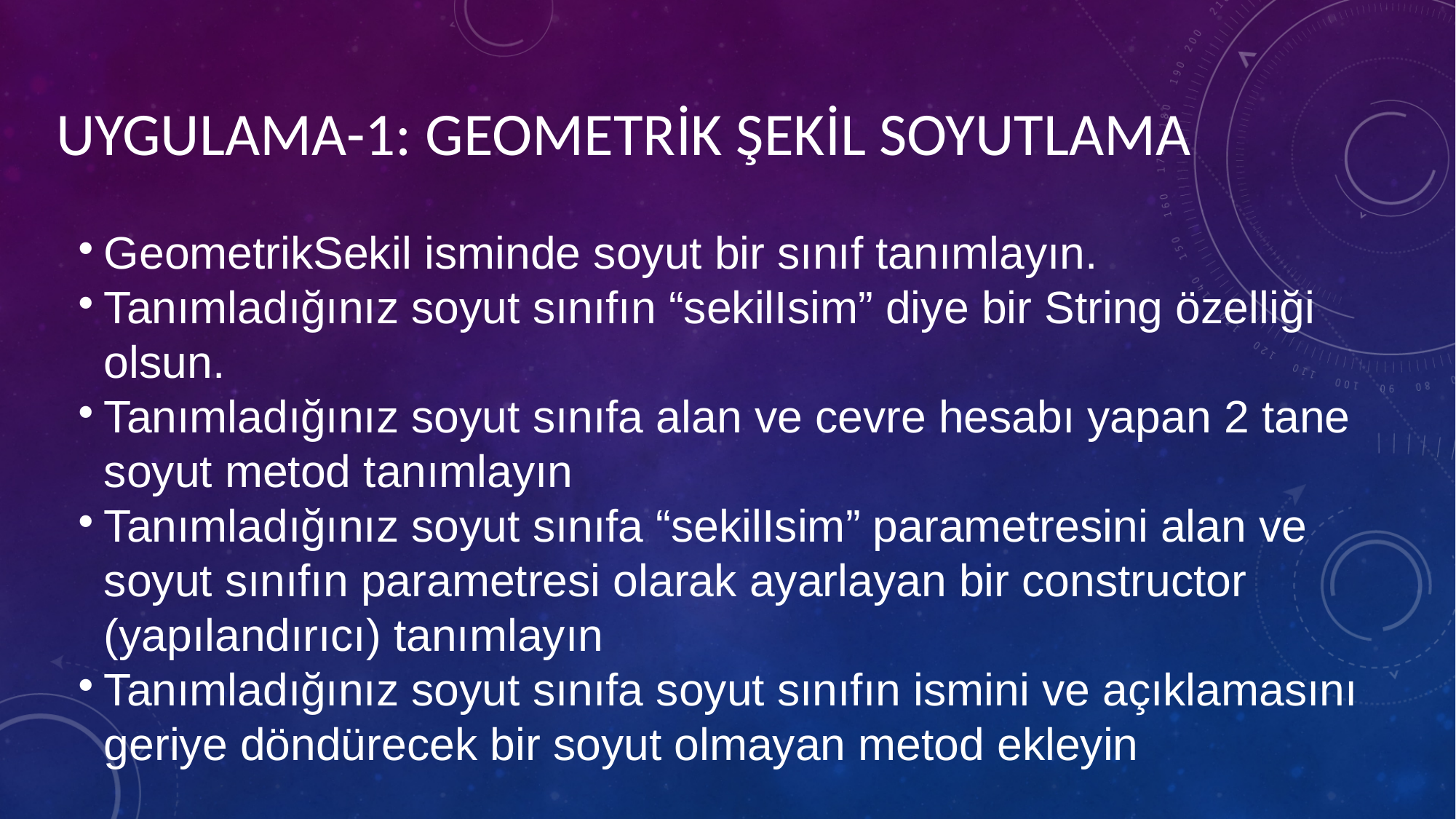

# Uygulama-1: geometrik şekil soyutlama
GeometrikSekil isminde soyut bir sınıf tanımlayın.
Tanımladığınız soyut sınıfın “sekilIsim” diye bir String özelliği olsun.
Tanımladığınız soyut sınıfa alan ve cevre hesabı yapan 2 tane soyut metod tanımlayın
Tanımladığınız soyut sınıfa “sekilIsim” parametresini alan ve soyut sınıfın parametresi olarak ayarlayan bir constructor (yapılandırıcı) tanımlayın
Tanımladığınız soyut sınıfa soyut sınıfın ismini ve açıklamasını geriye döndürecek bir soyut olmayan metod ekleyin